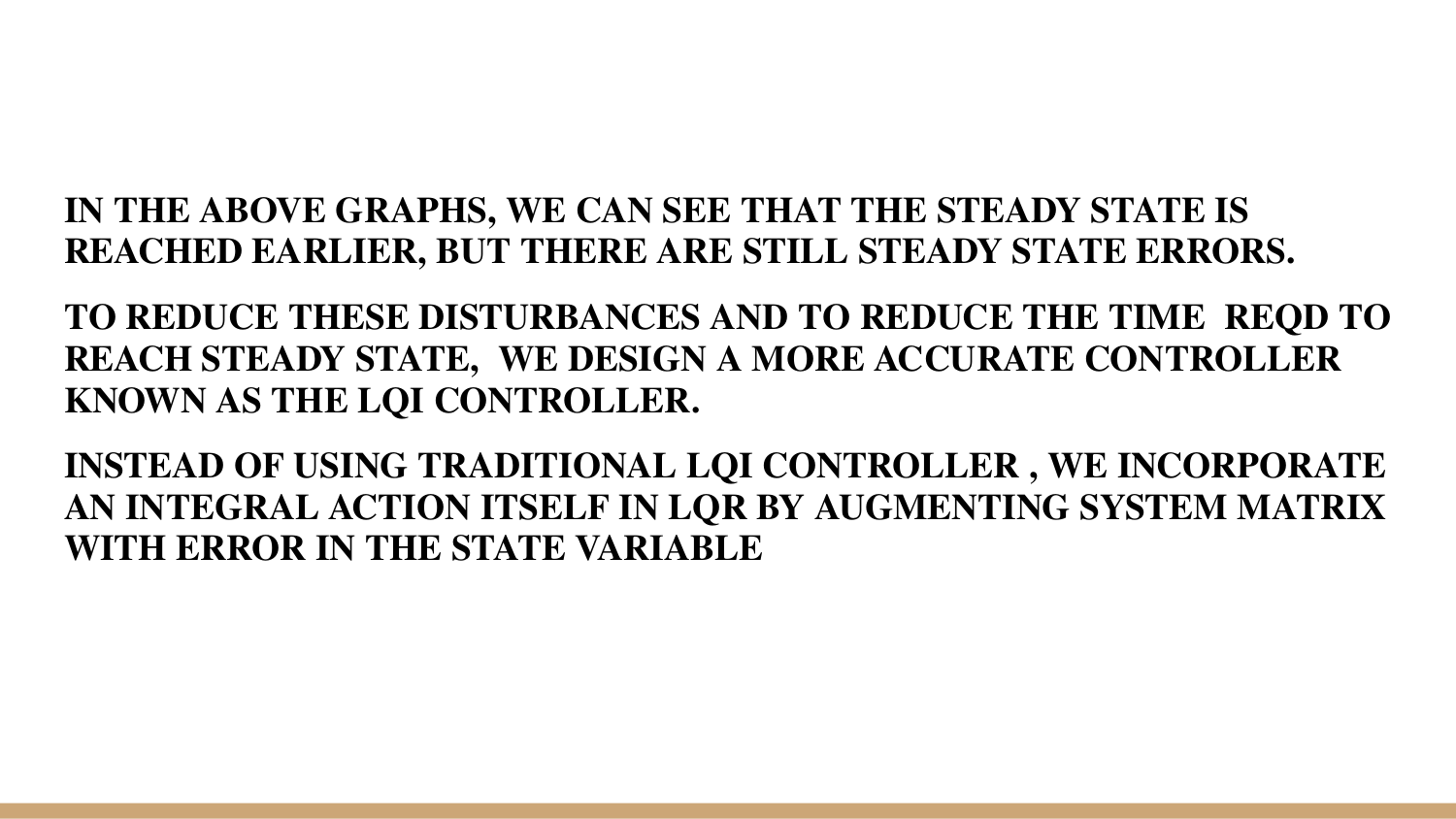

IN THE ABOVE GRAPHS, WE CAN SEE THAT THE STEADY STATE IS REACHED EARLIER, BUT THERE ARE STILL STEADY STATE ERRORS.
TO REDUCE THESE DISTURBANCES AND TO REDUCE THE TIME  REQD TO REACH STEADY STATE,  WE DESIGN A MORE ACCURATE CONTROLLER KNOWN AS THE LQI CONTROLLER.
INSTEAD OF USING TRADITIONAL LQI CONTROLLER , WE INCORPORATE AN INTEGRAL ACTION ITSELF IN LQR BY AUGMENTING SYSTEM MATRIX WITH ERROR IN THE STATE VARIABLE